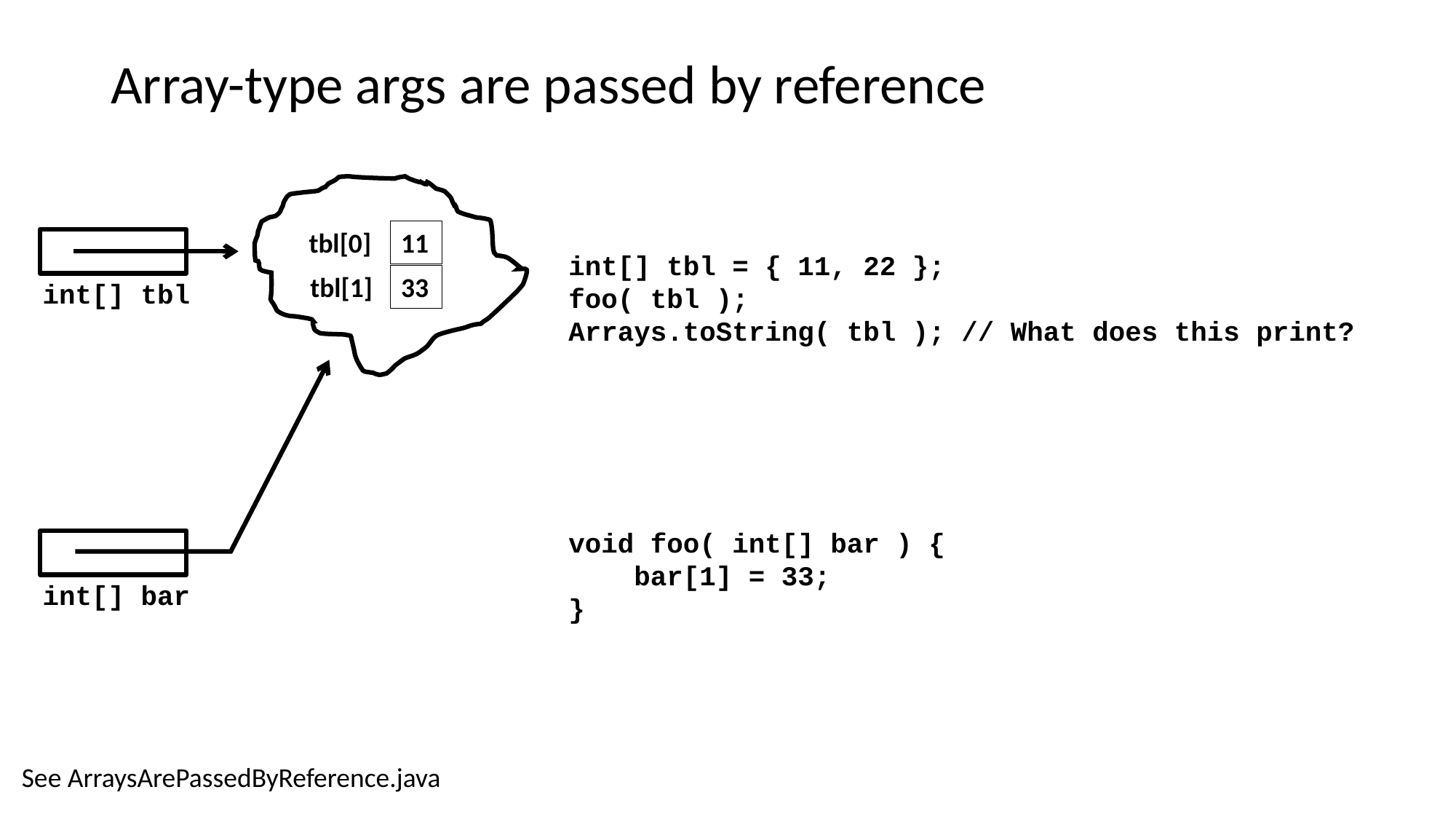

# Array-type args are passed by reference

tbl[0]
11
tbl[1]
33

int[] tbl
int[] tbl = { 11, 22 };
foo( tbl );
Arrays.toString( tbl ); // What does this print?
void foo( int[] bar ) {
    bar[1] = 33;
}

int[] bar
See ArraysArePassedByReference.java